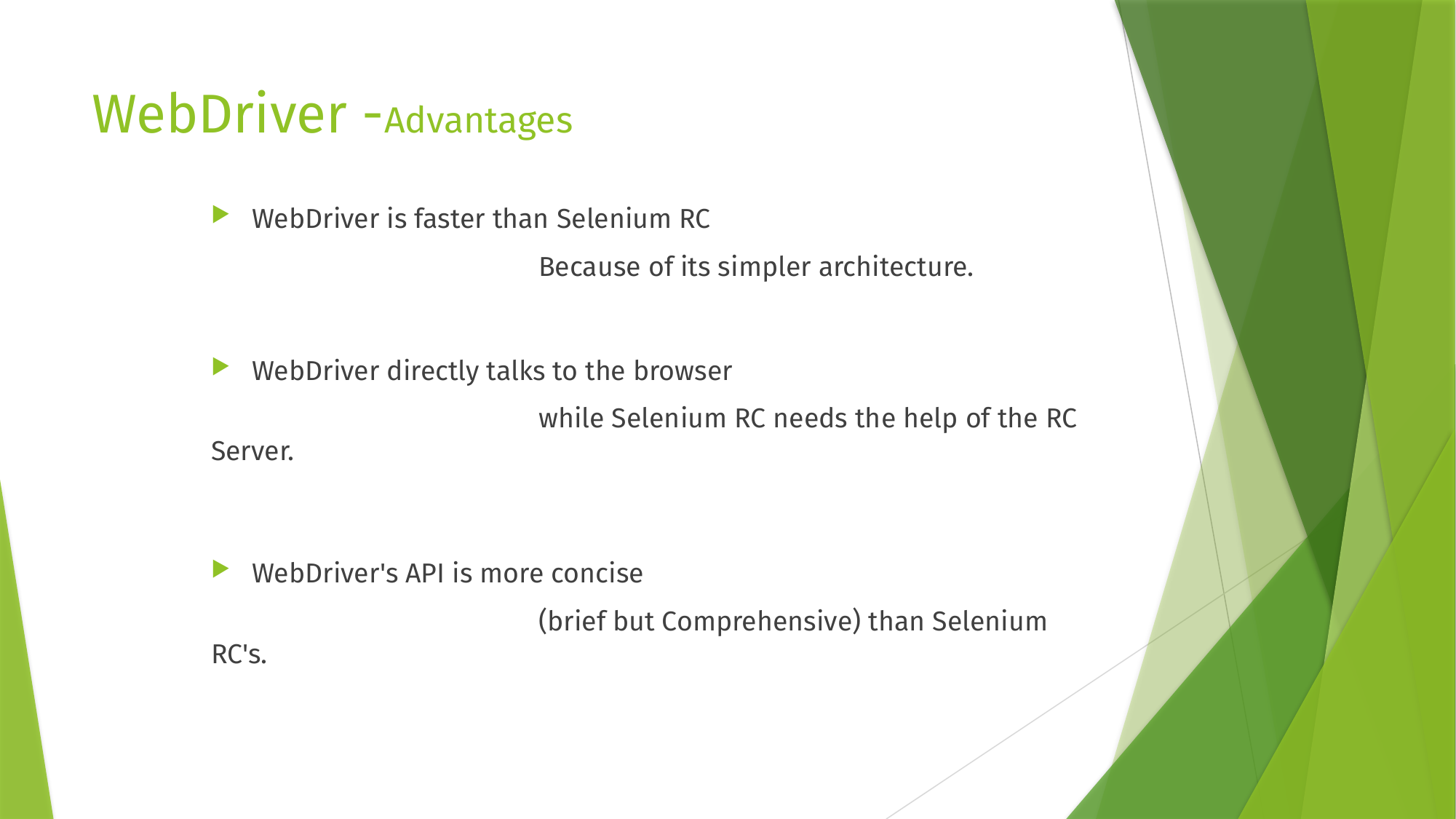

# WebDriver -Advantages
WebDriver is faster than Selenium RC
			Because of its simpler architecture.

WebDriver directly talks to the browser
			while Selenium RC needs the help of the RC Server.

WebDriver's API is more concise
			(brief but Comprehensive) than Selenium RC's.